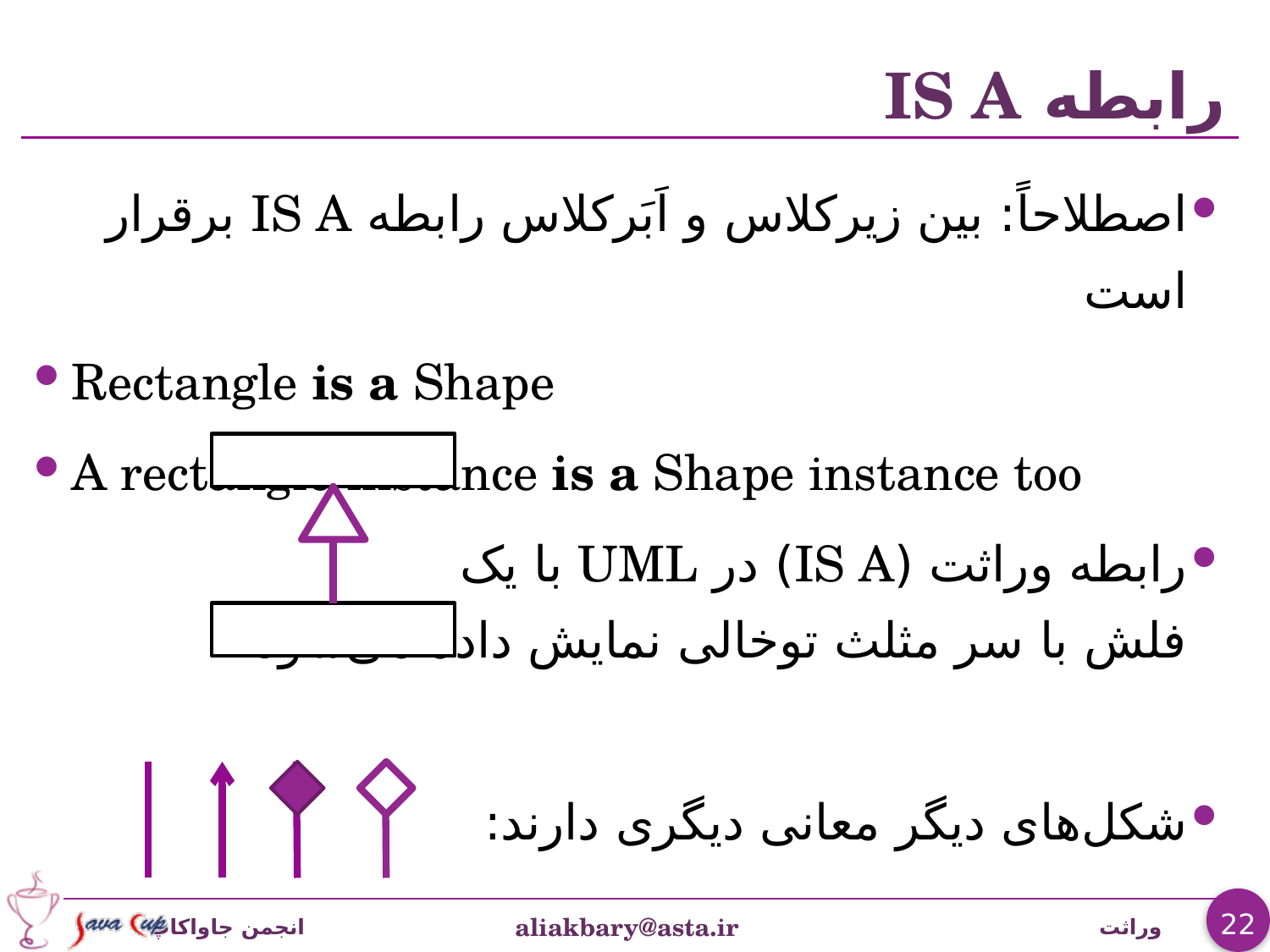

# رابطه IS A
اصطلاحاً: بین زیرکلاس و اَبَرکلاس رابطه IS A برقرار است
Rectangle is a Shape
A rectangle instance is a Shape instance too
رابطه وراثت (IS A) در UML با یک
فلش با سر مثلث توخالی نمایش داده می‌شود:

شکل‌های دیگر معانی دیگری دارند: